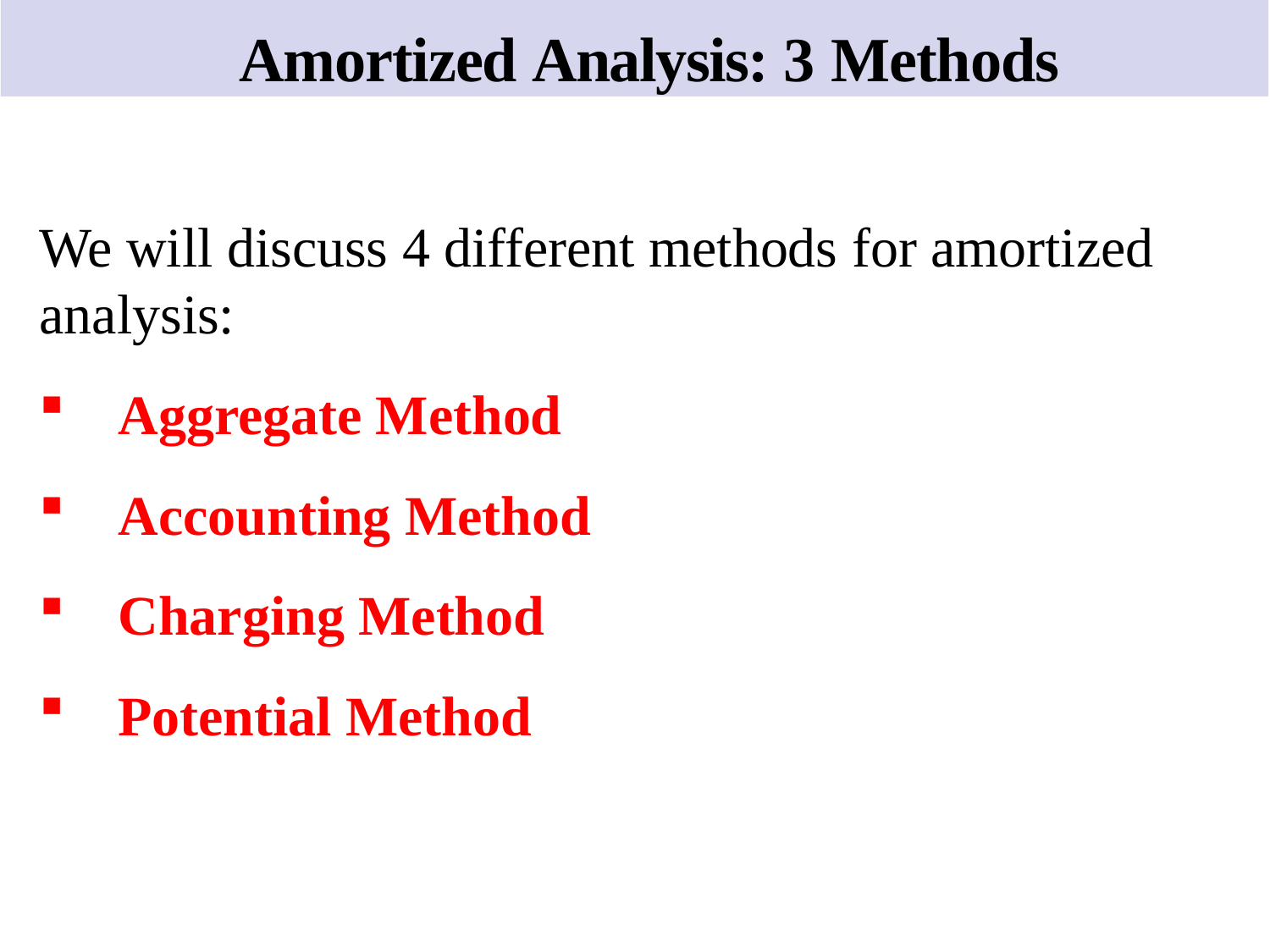

# Amortized Analysis: 3 Methods
We will discuss 4 different methods for amortized analysis:
Aggregate Method
Accounting Method
Charging Method
Potential Method